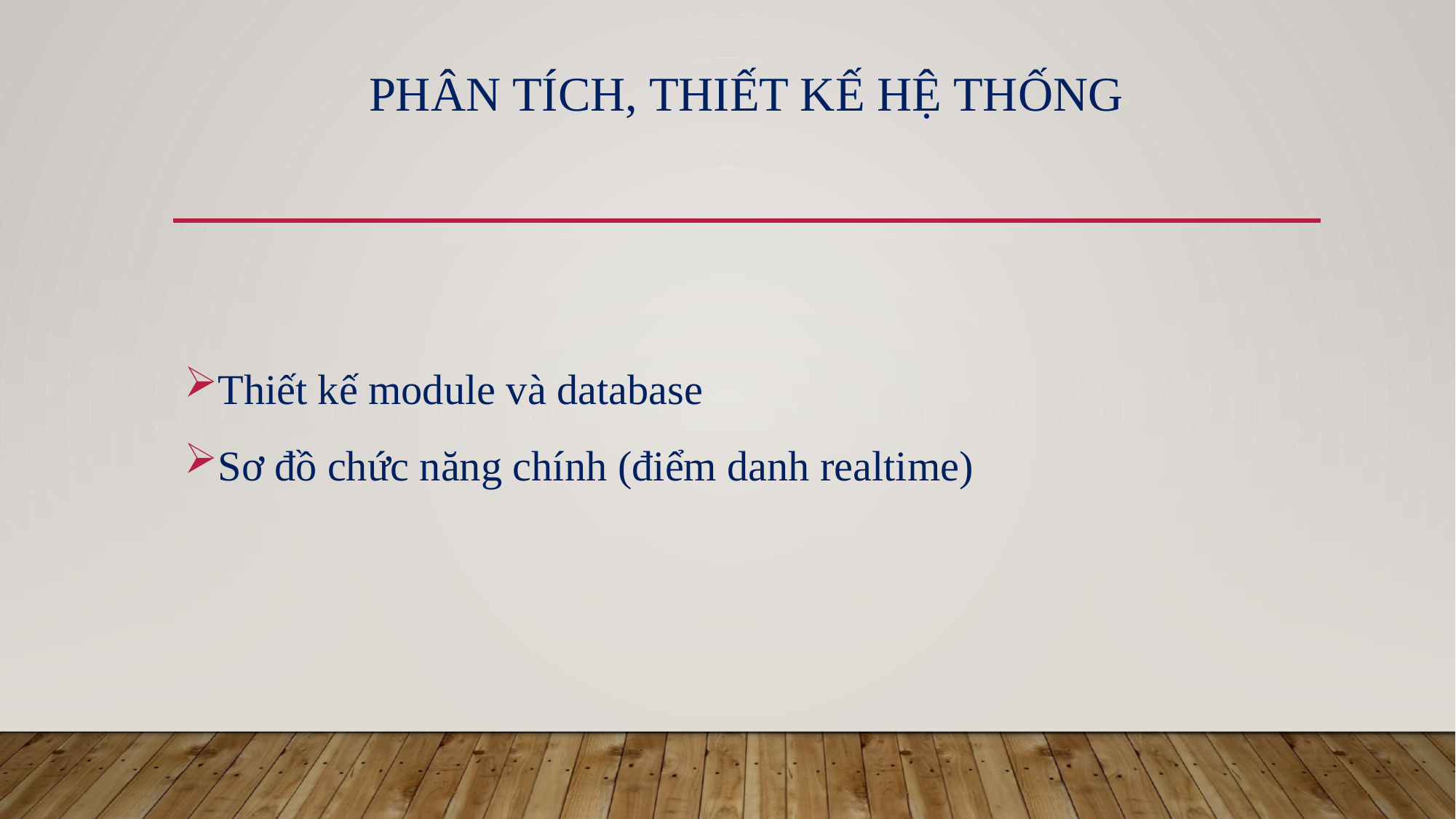

# Phân tích, thiết kế hệ thống
Thiết kế module và database
Sơ đồ chức năng chính (điểm danh realtime)